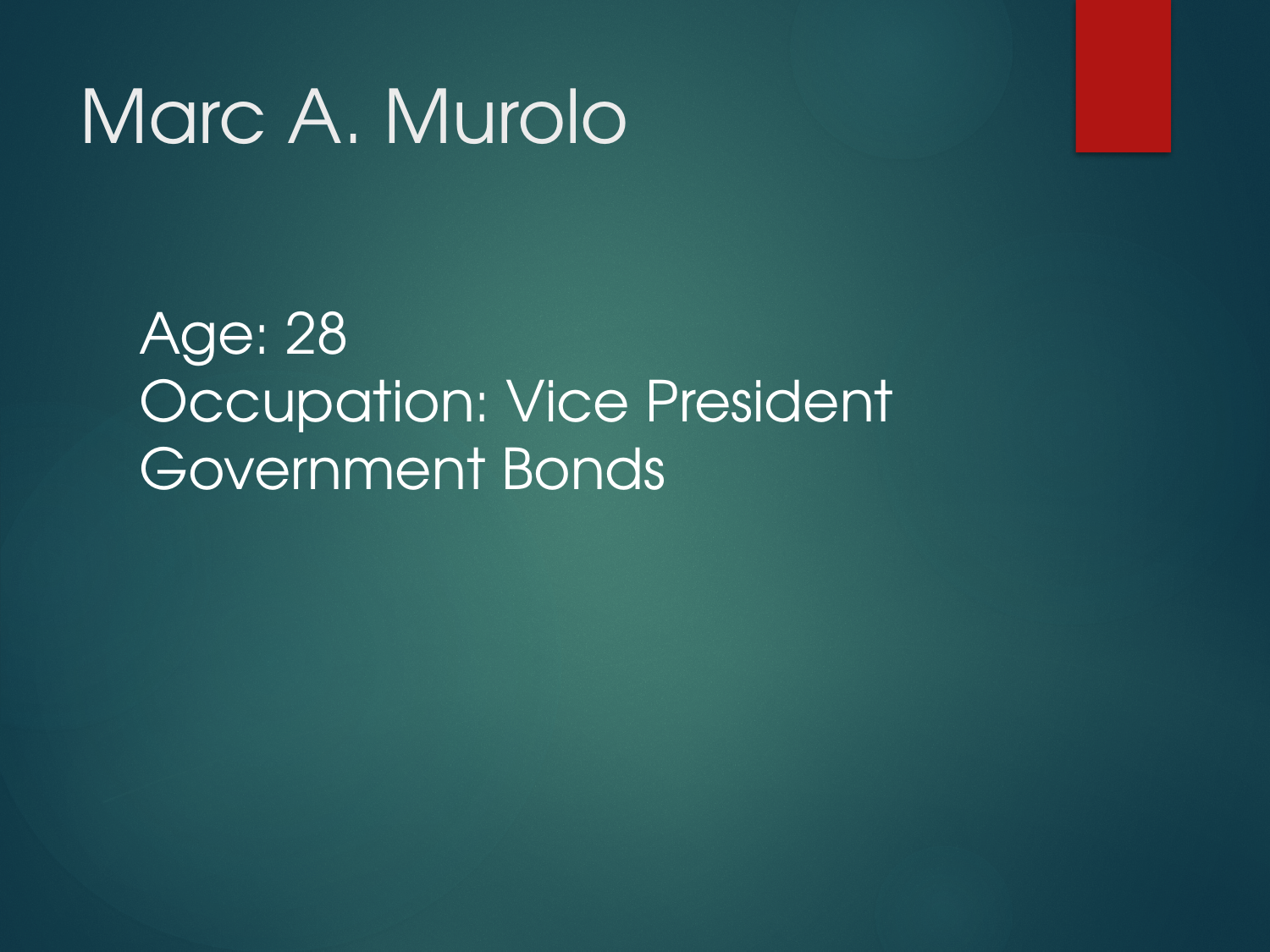

# Marc A. Murolo

Age: 28
Occupation: Vice President Government Bonds